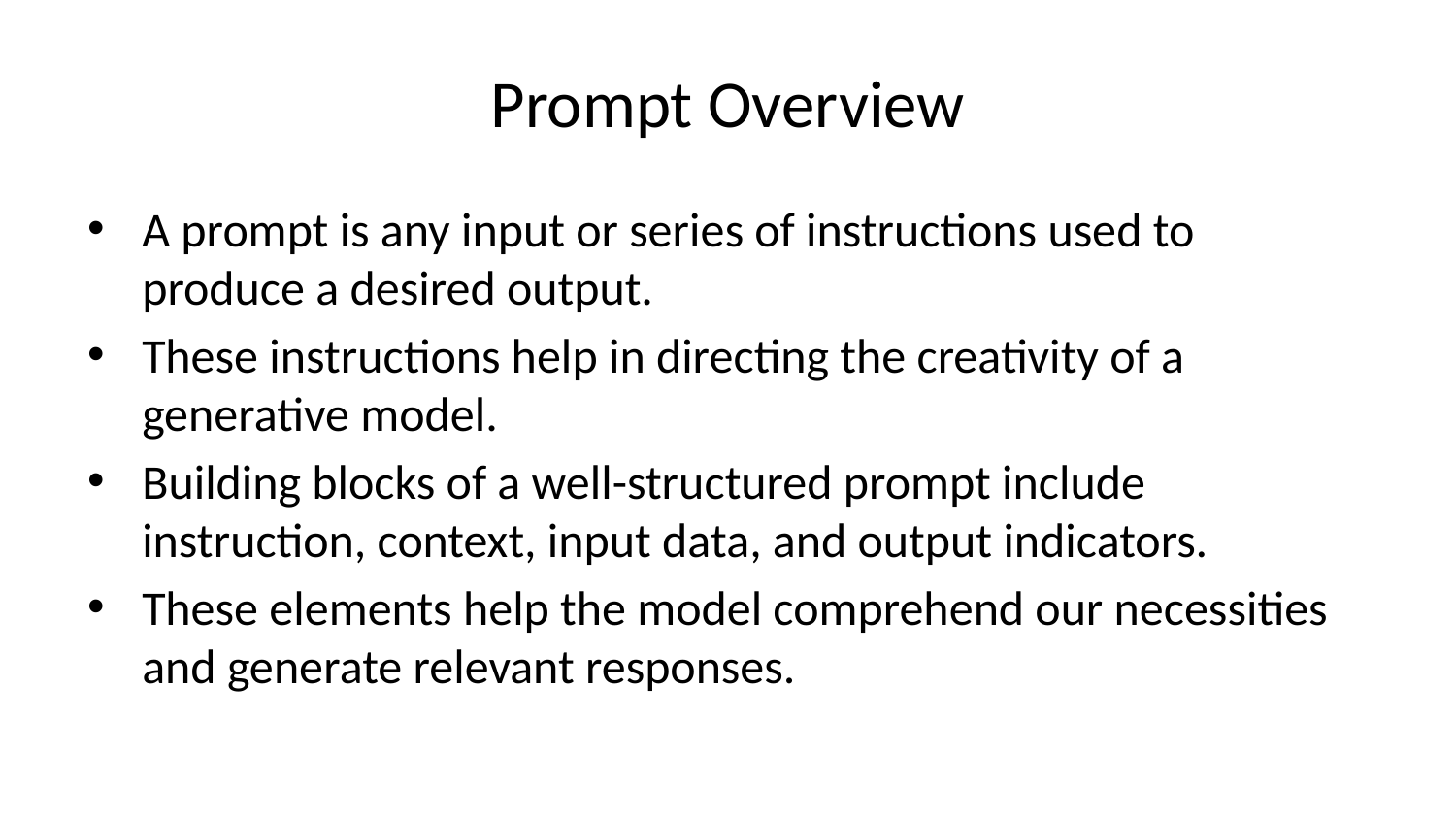

# Prompt Overview
A prompt is any input or series of instructions used to produce a desired output.
These instructions help in directing the creativity of a generative model.
Building blocks of a well-structured prompt include instruction, context, input data, and output indicators.
These elements help the model comprehend our necessities and generate relevant responses.